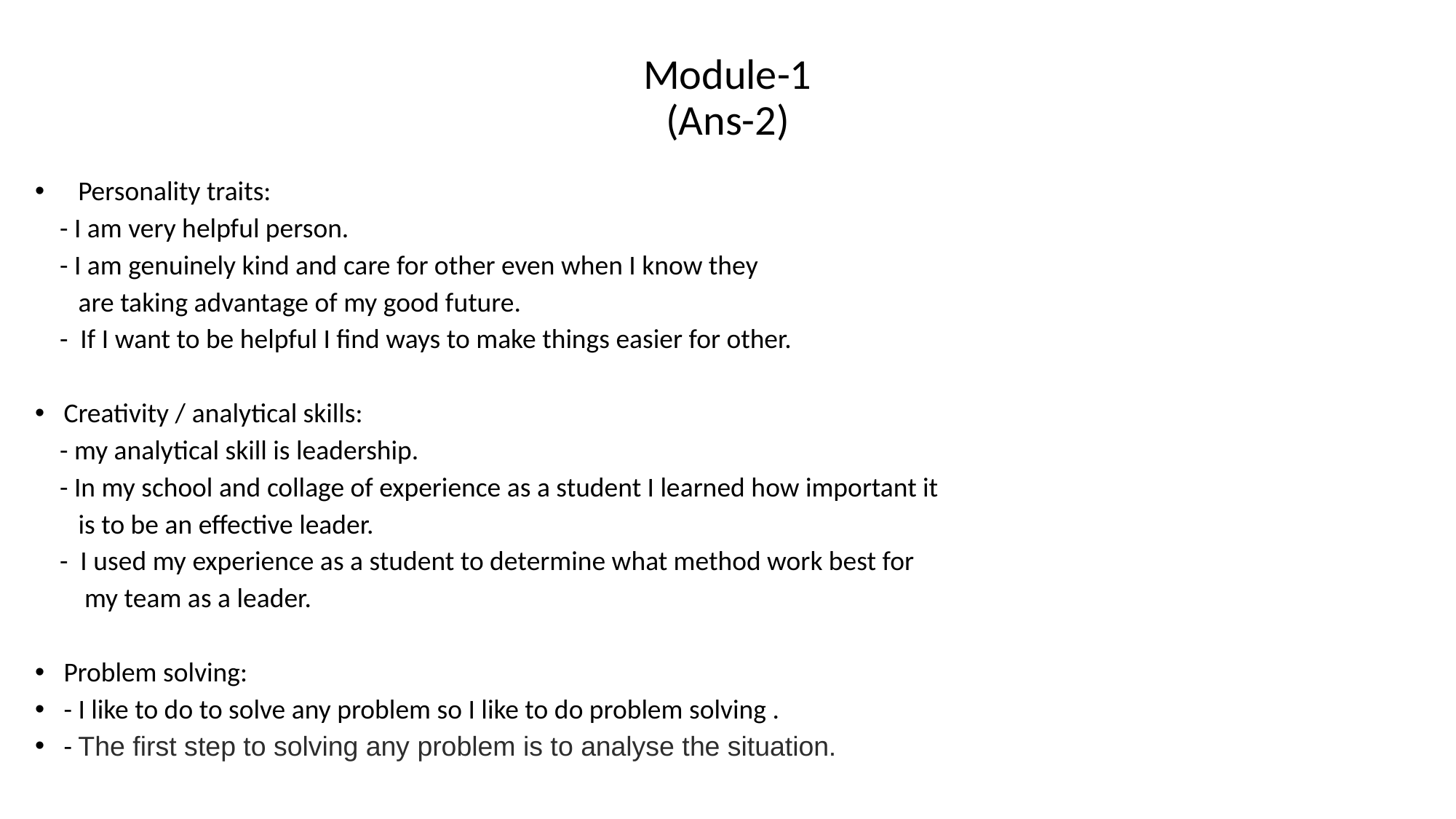

# Module-1 (Ans-2)
Personality traits:
    - I am very helpful person.
    - I am genuinely kind and care for other even when I know they
       are taking advantage of my good future.
    -  If I want to be helpful I find ways to make things easier for other.

Creativity / analytical skills:
    - my analytical skill is leadership.
    - In my school and collage of experience as a student I learned how important it
       is to be an effective leader.
    -  I used my experience as a student to determine what method work best for
        my team as a leader.

Problem solving:
- I like to do to solve any problem so I like to do problem solving .
- The first step to solving any problem is to analyse the situation.